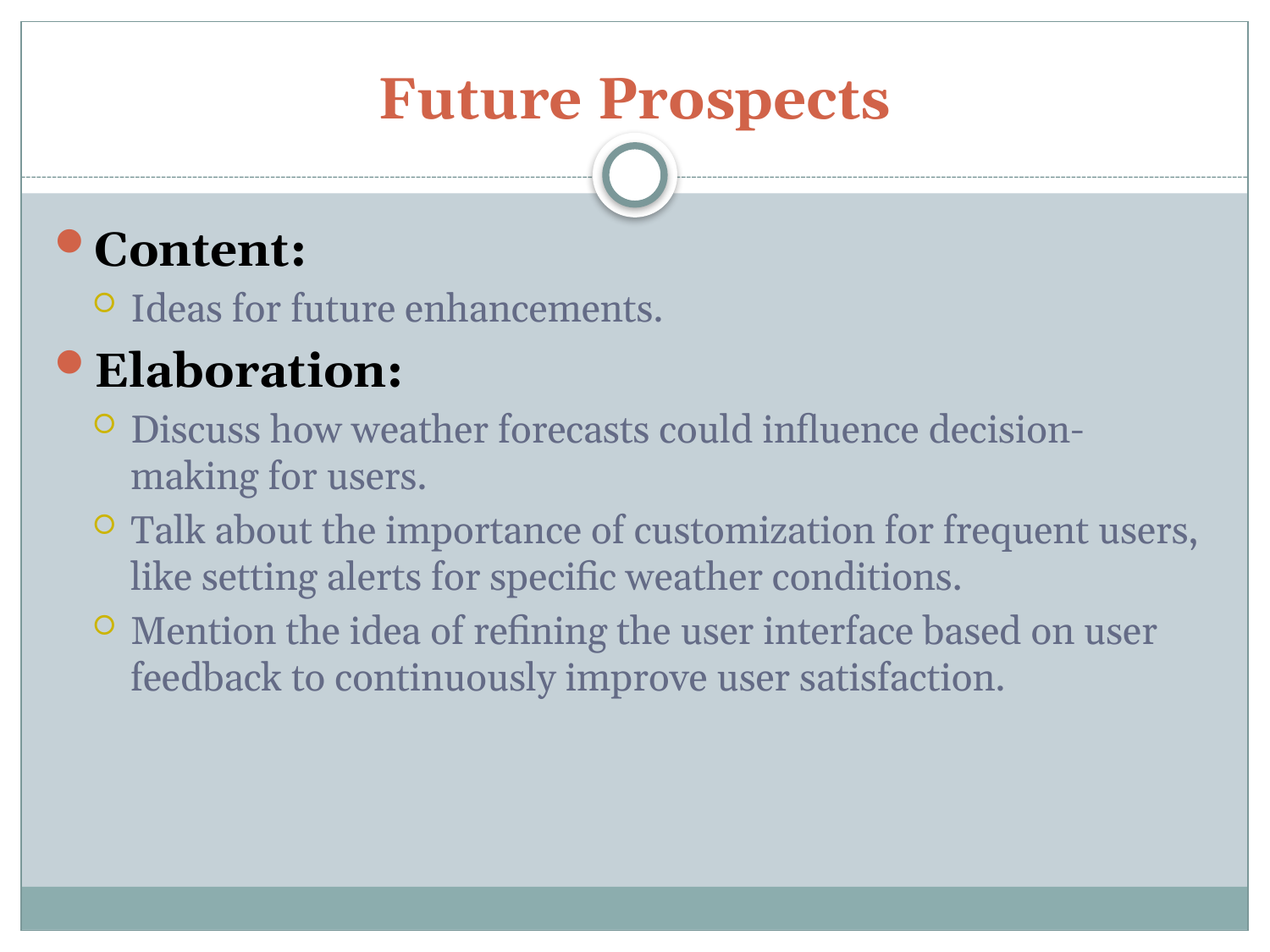

# Future Prospects
Content:
Ideas for future enhancements.
Elaboration:
Discuss how weather forecasts could influence decision-making for users.
Talk about the importance of customization for frequent users, like setting alerts for specific weather conditions.
Mention the idea of refining the user interface based on user feedback to continuously improve user satisfaction.